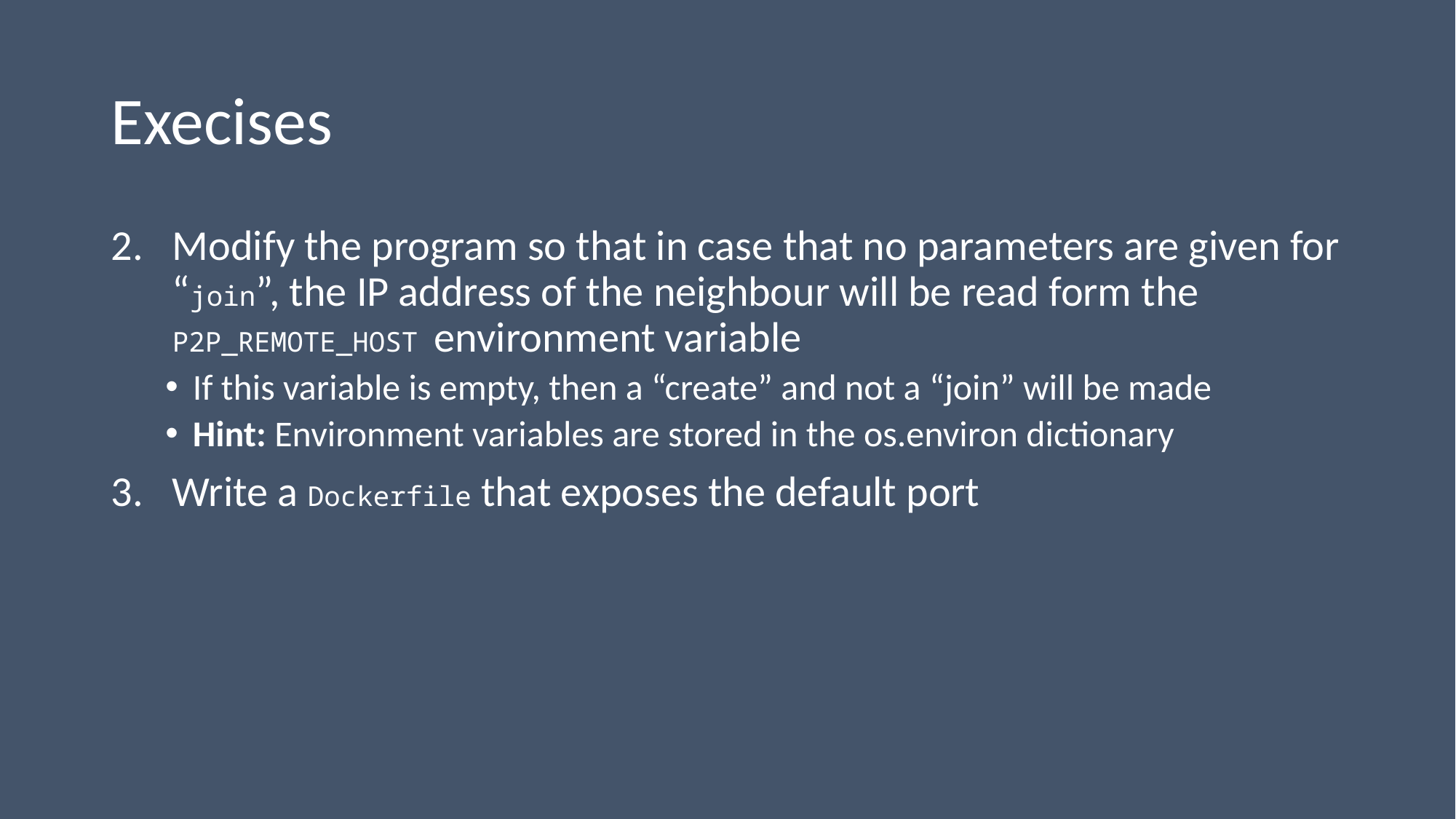

# Execises
Modify the program so that in case that no parameters are given for “join”, the IP address of the neighbour will be read form the P2P_REMOTE_HOST environment variable
If this variable is empty, then a “create” and not a “join” will be made
Hint: Environment variables are stored in the os.environ dictionary
Write a Dockerfile that exposes the default port